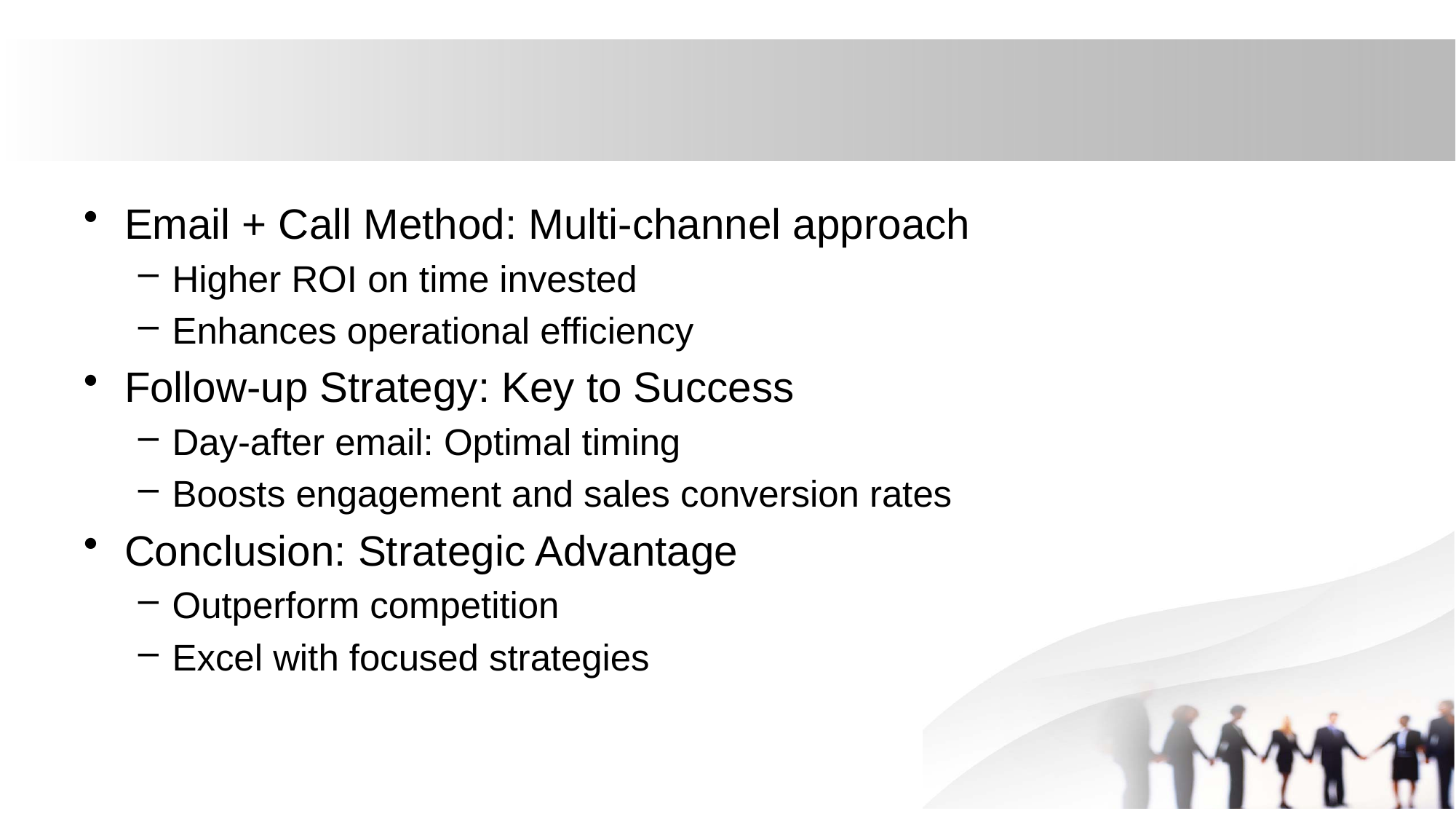

#
Email + Call Method: Multi-channel approach
Higher ROI on time invested
Enhances operational efficiency
Follow-up Strategy: Key to Success
Day-after email: Optimal timing
Boosts engagement and sales conversion rates
Conclusion: Strategic Advantage
Outperform competition
Excel with focused strategies